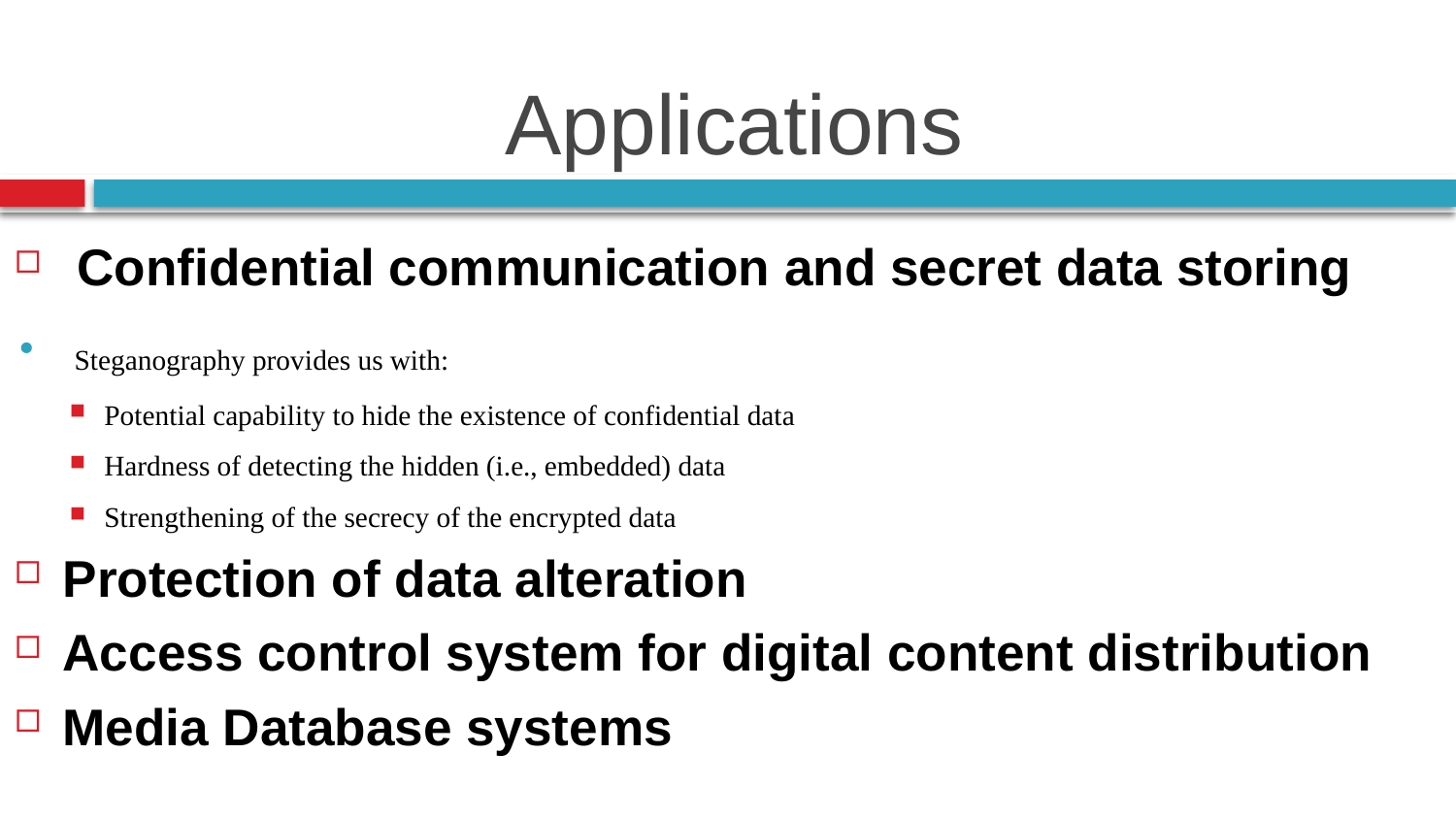

# Applications
 Confidential communication and secret data storing
 Steganography provides us with:
Potential capability to hide the existence of confidential data
Hardness of detecting the hidden (i.e., embedded) data
Strengthening of the secrecy of the encrypted data
Protection of data alteration
Access control system for digital content distribution
Media Database systems